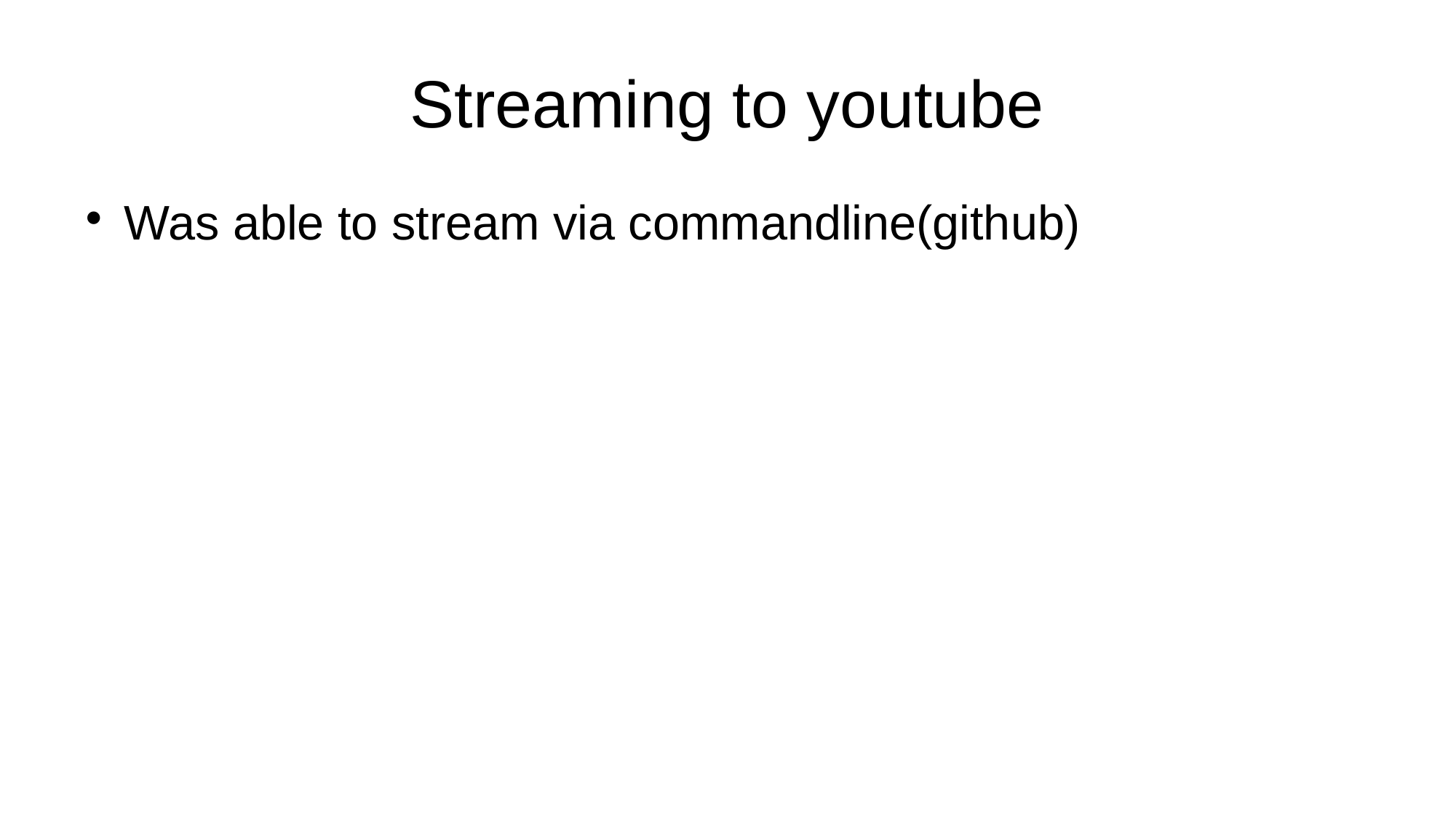

Streaming to youtube
Was able to stream via commandline(github)